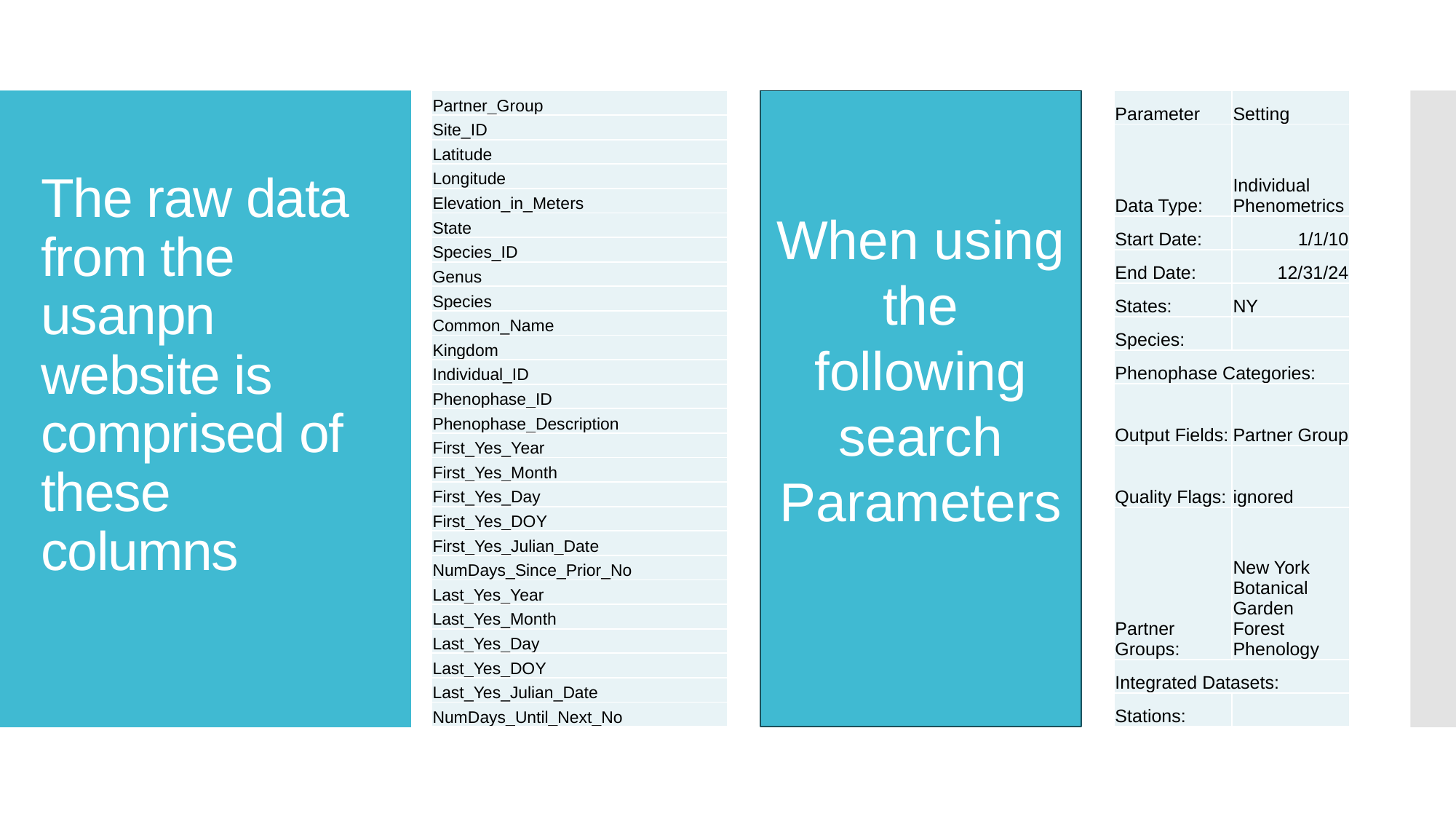

| Parameter | Setting |
| --- | --- |
| Data Type: | Individual Phenometrics |
| Start Date: | 1/1/10 |
| End Date: | 12/31/24 |
| States: | NY |
| Species: |  |
| Phenophase Categories: |  |
| Output Fields: | Partner Group |
| Quality Flags: | ignored |
| Partner Groups: | New York Botanical Garden Forest Phenology |
| Integrated Datasets: |  |
| Stations: |  |
| Partner\_Group |
| --- |
| Site\_ID |
| Latitude |
| Longitude |
| Elevation\_in\_Meters |
| State |
| Species\_ID |
| Genus |
| Species |
| Common\_Name |
| Kingdom |
| Individual\_ID |
| Phenophase\_ID |
| Phenophase\_Description |
| First\_Yes\_Year |
| First\_Yes\_Month |
| First\_Yes\_Day |
| First\_Yes\_DOY |
| First\_Yes\_Julian\_Date |
| NumDays\_Since\_Prior\_No |
| Last\_Yes\_Year |
| Last\_Yes\_Month |
| Last\_Yes\_Day |
| Last\_Yes\_DOY |
| Last\_Yes\_Julian\_Date |
| NumDays\_Until\_Next\_No |

When using the following search Parameters

# The raw data from the usanpn website is comprised of these columns